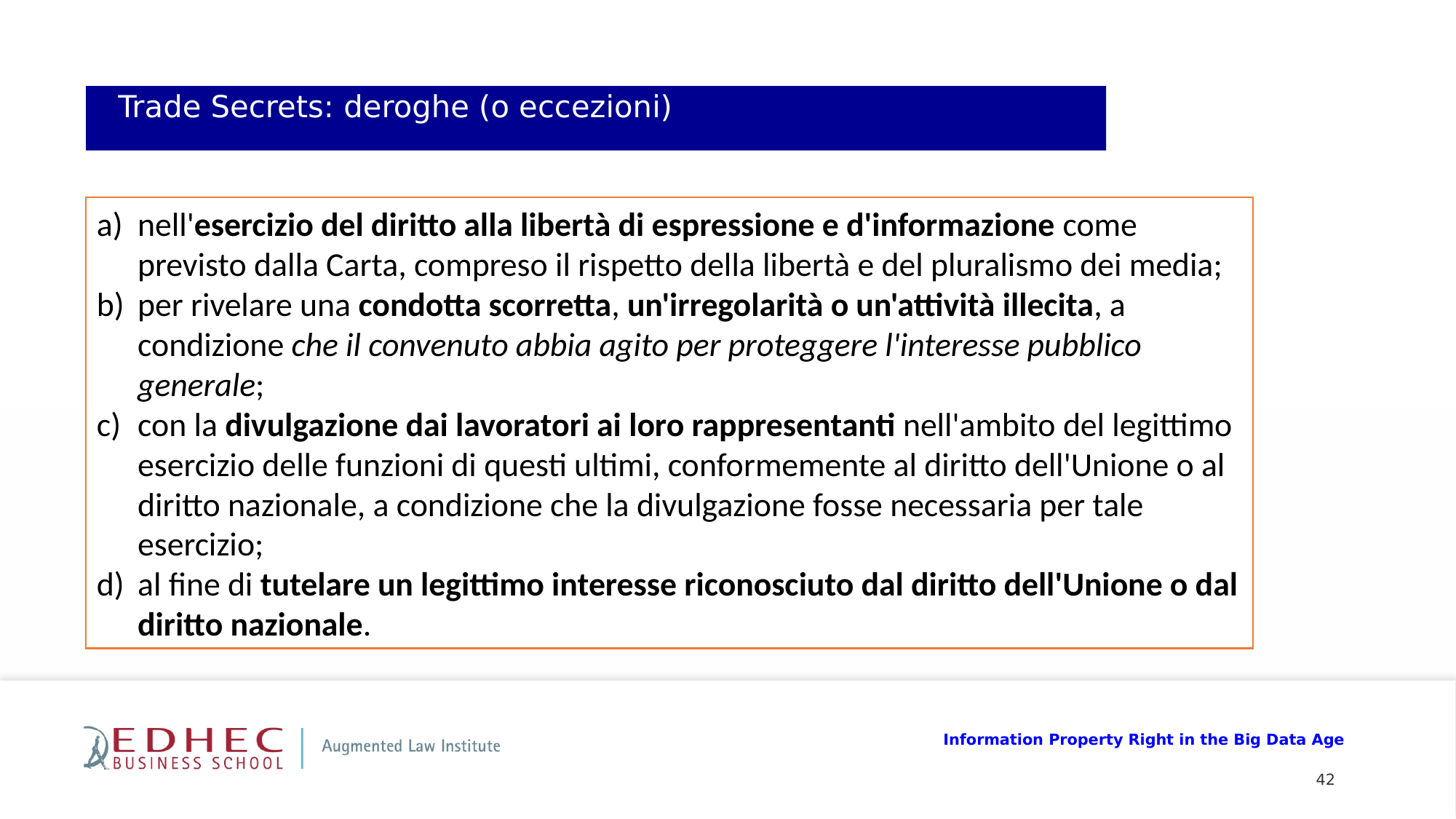

Trade Secrets: deroghe (o eccezioni)
nell'esercizio del diritto alla libertà di espressione e d'informazione come previsto dalla Carta, compreso il rispetto della libertà e del pluralismo dei media;
per rivelare una condotta scorretta, un'irregolarità o un'attività illecita, a condizione che il convenuto abbia agito per proteggere l'interesse pubblico generale;
con la divulgazione dai lavoratori ai loro rappresentanti nell'ambito del legittimo esercizio delle funzioni di questi ultimi, conformemente al diritto dell'Unione o al diritto nazionale, a condizione che la divulgazione fosse necessaria per tale esercizio;
al fine di tutelare un legittimo interesse riconosciuto dal diritto dell'Unione o dal diritto nazionale.
Information Property Right in the Big Data Age
42